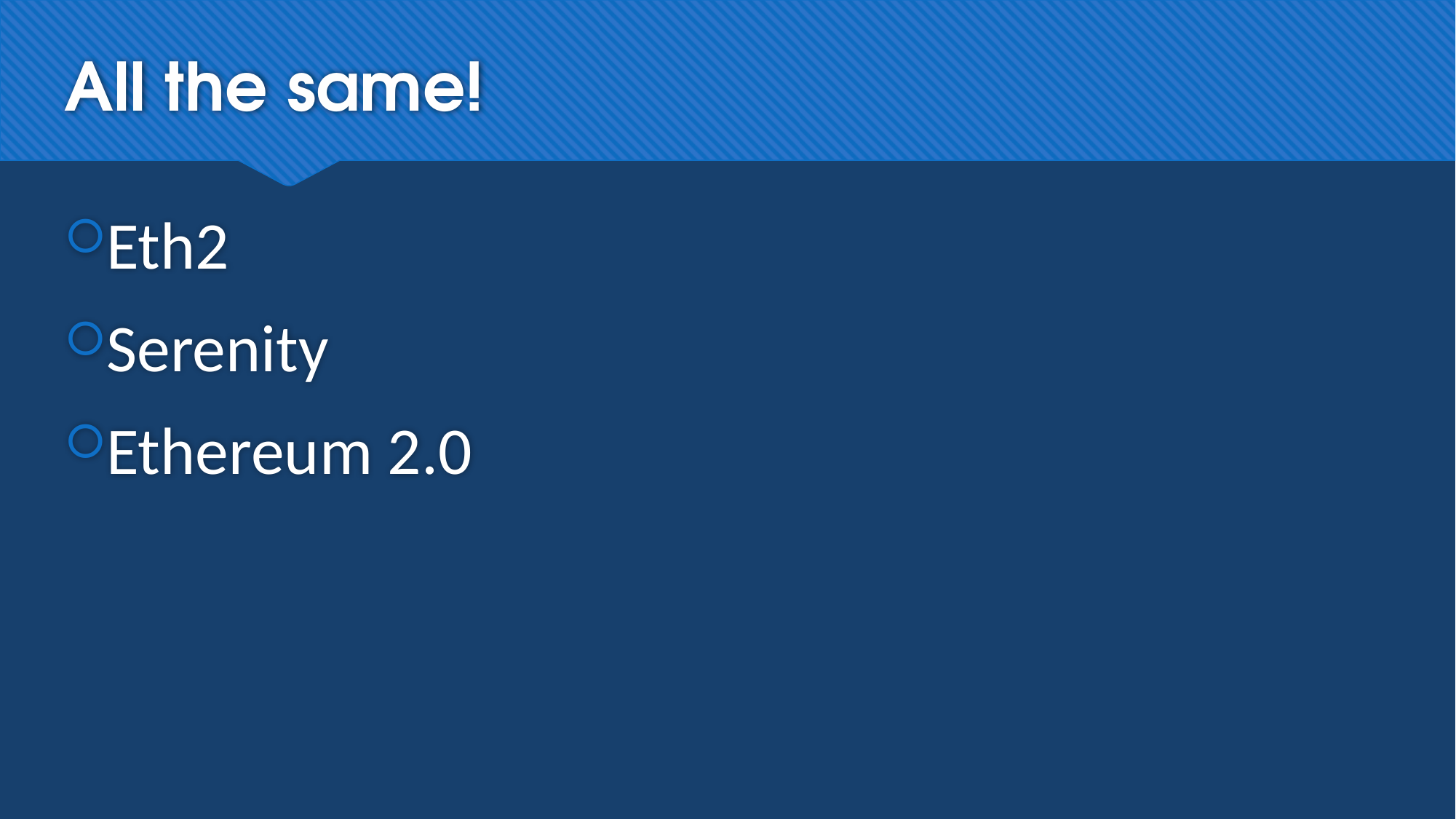

# All the same!
Eth2
Serenity
Ethereum 2.0